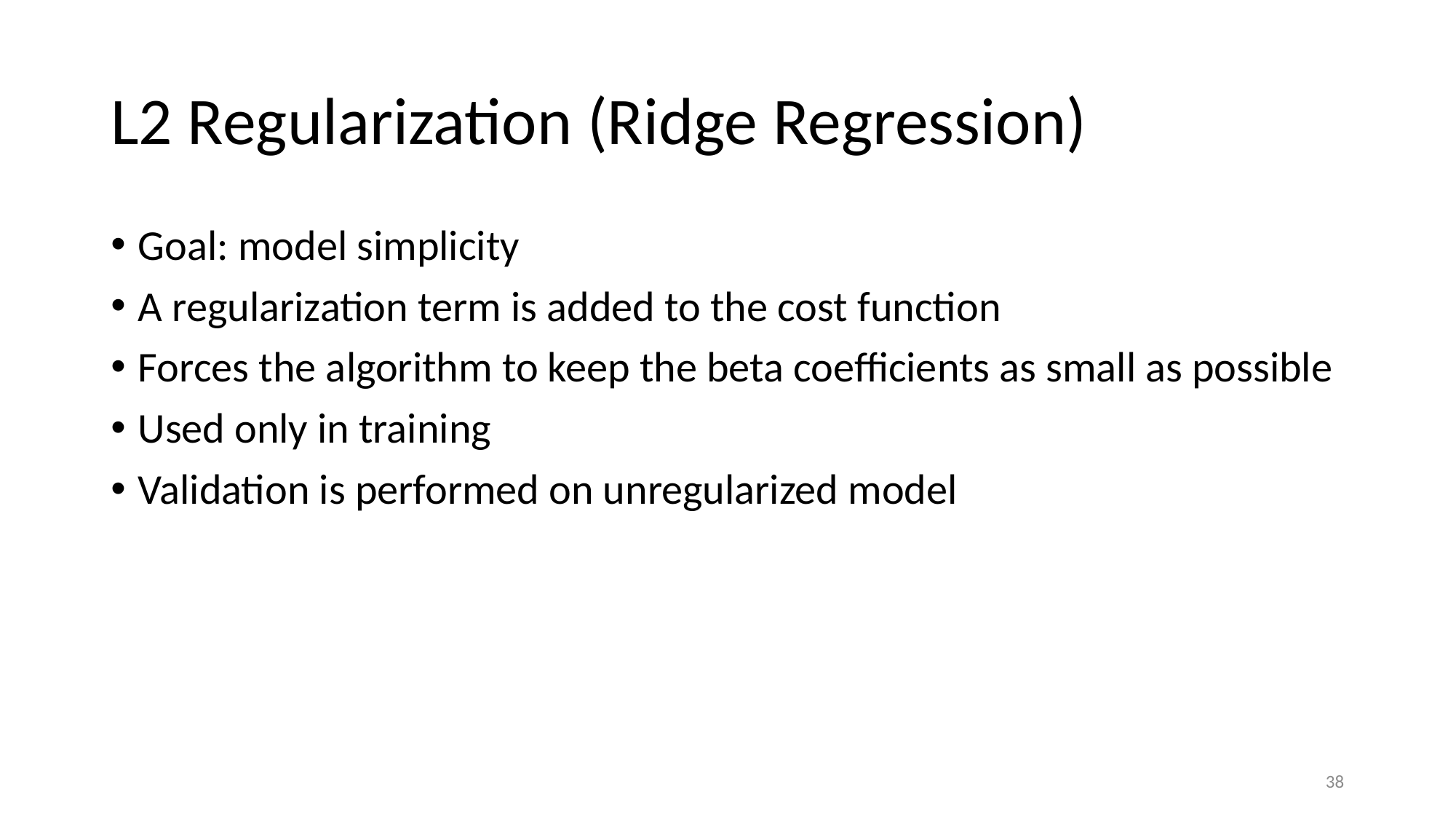

# L2 Regularization (Ridge Regression)
Goal: model simplicity
A regularization term is added to the cost function
Forces the algorithm to keep the beta coefficients as small as possible
Used only in training
Validation is performed on unregularized model
38